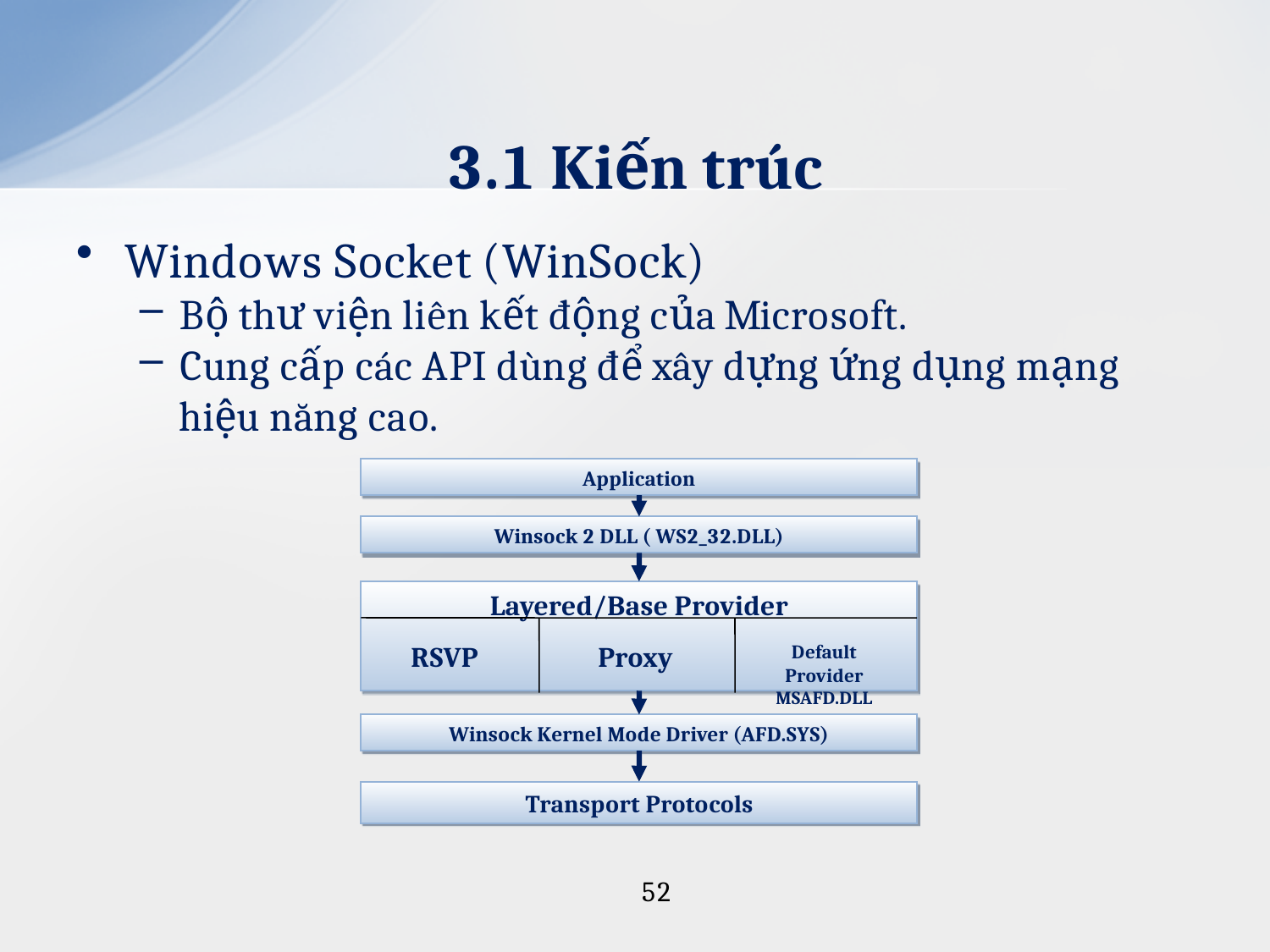

# 3.1 Kiến trúc
Windows Socket (WinSock)
Bộ thư viện liên kết động của Microsoft.
Cung cấp các API dùng để xây dựng ứng dụng mạng hiệu năng cao.

Application

Winsock 2 DLL ( WS2_32.DLL)

Layered/Base Provider

RSVP
Proxy
Default Provider
MSAFD.DLL

Winsock Kernel Mode Driver (AFD.SYS)

Transport Protocols
52